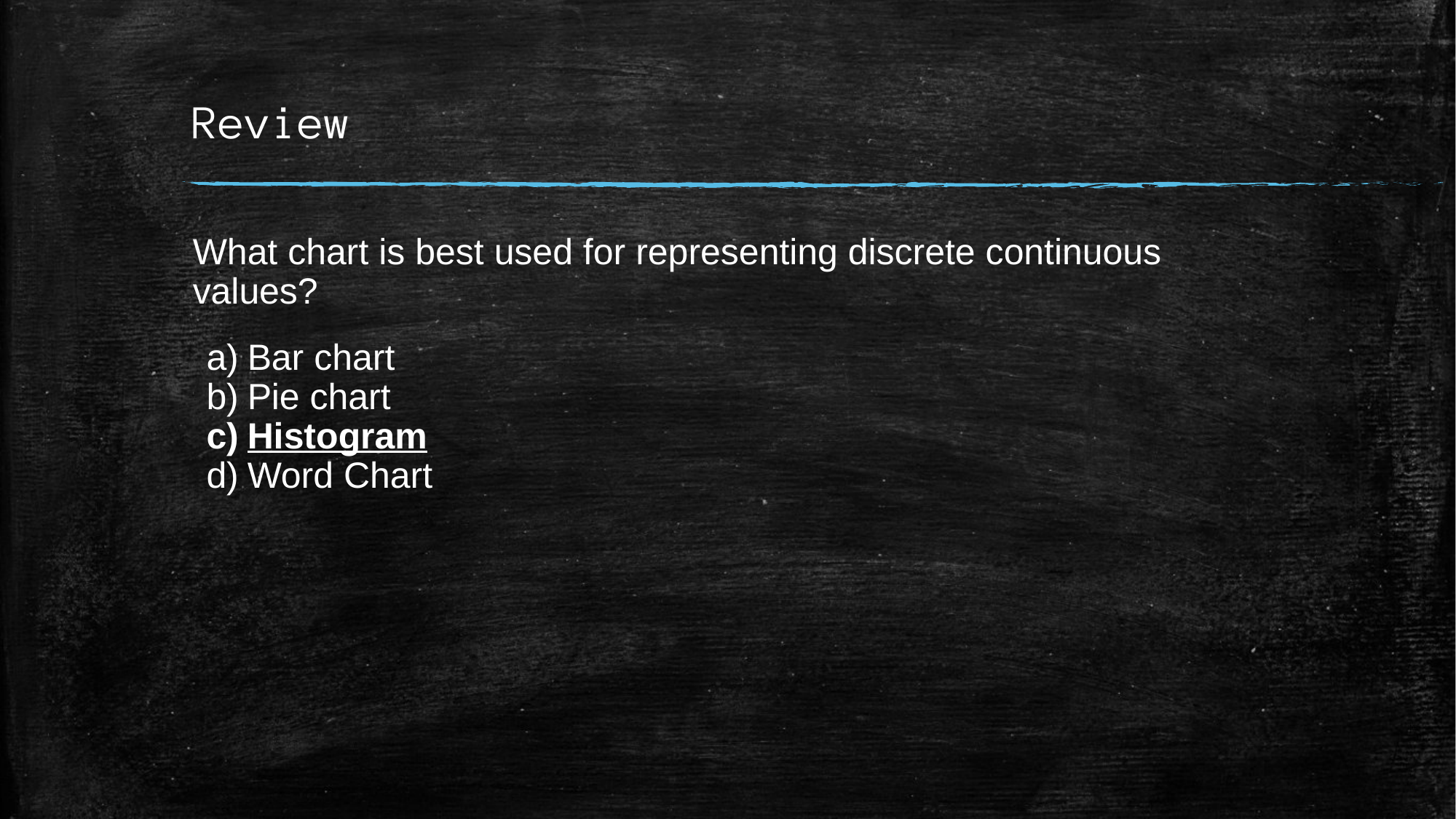

# Review
What chart is best used for representing discrete continuous values?
Bar chart
Pie chart
Histogram
Word Chart